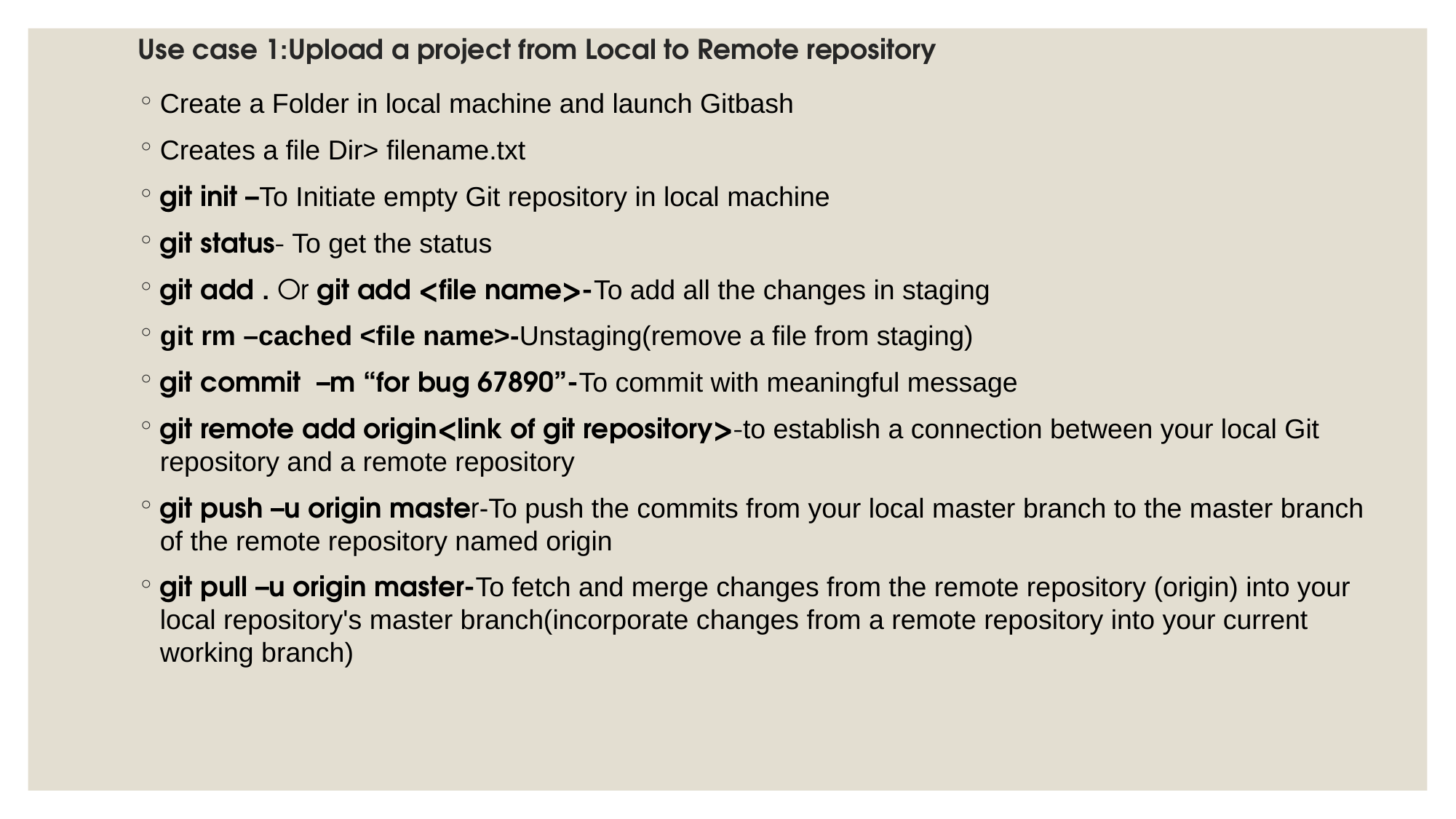

# Use case 1:Upload a project from Local to Remote repository
Create a Folder in local machine and launch Gitbash
Creates a file Dir> filename.txt
git init –To Initiate empty Git repository in local machine
git status- To get the status
git add . Or git add <file name>-To add all the changes in staging
git rm –cached <file name>-Unstaging(remove a file from staging)
git commit  –m “for bug 67890”-To commit with meaningful message
git remote add origin<link of git repository>-to establish a connection between your local Git repository and a remote repository
git push –u origin master-To push the commits from your local master branch to the master branch of the remote repository named origin
git pull –u origin master-To fetch and merge changes from the remote repository (origin) into your local repository's master branch(incorporate changes from a remote repository into your current working branch)